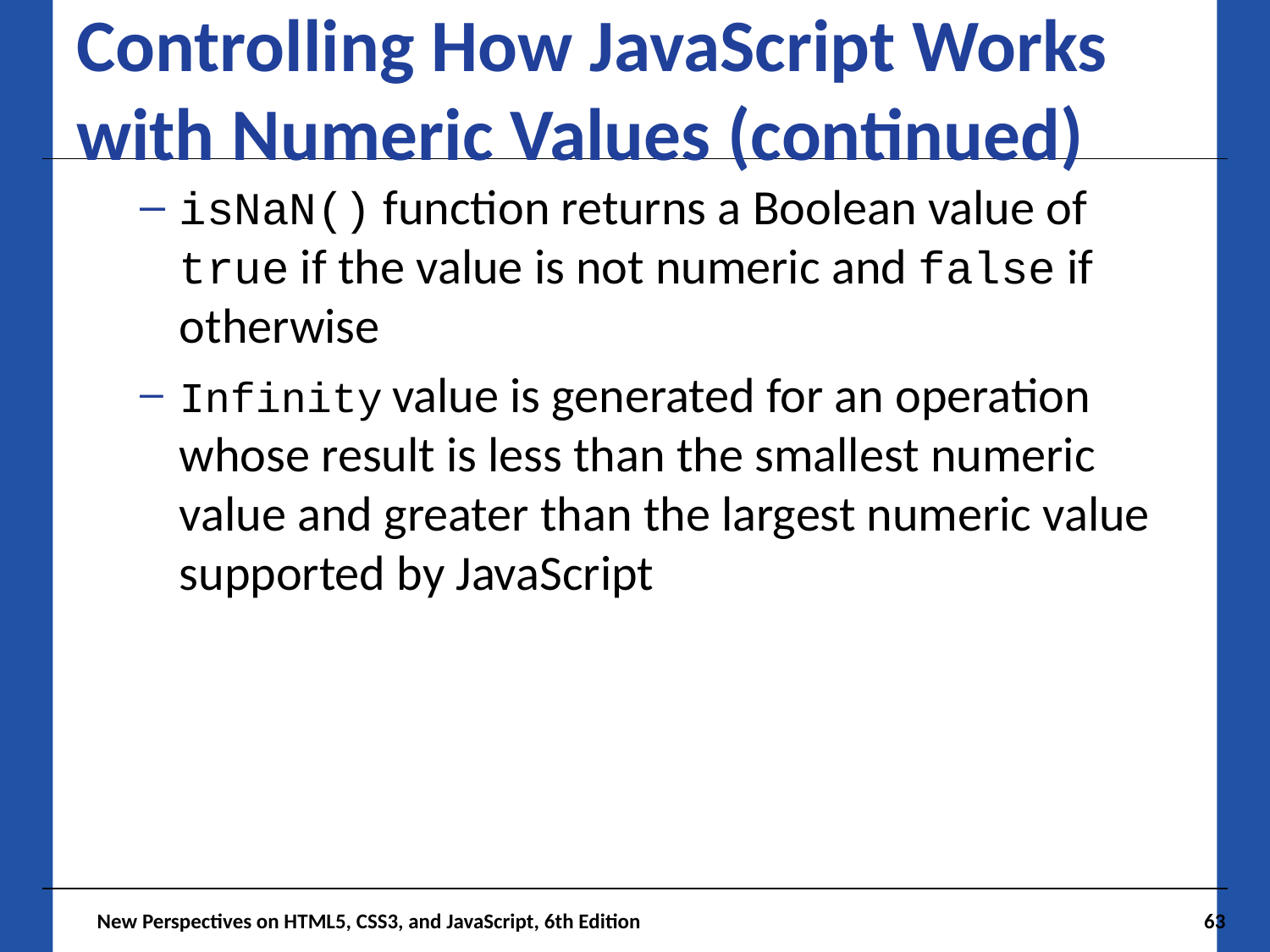

# Controlling How JavaScript Works with Numeric Values (continued)
isNaN() function returns a Boolean value of true if the value is not numeric and false if otherwise
Infinity value is generated for an operation whose result is less than the smallest numeric value and greater than the largest numeric value supported by JavaScript

         New Perspectives on HTML5, CSS3, and JavaScript, 6th Edition
63